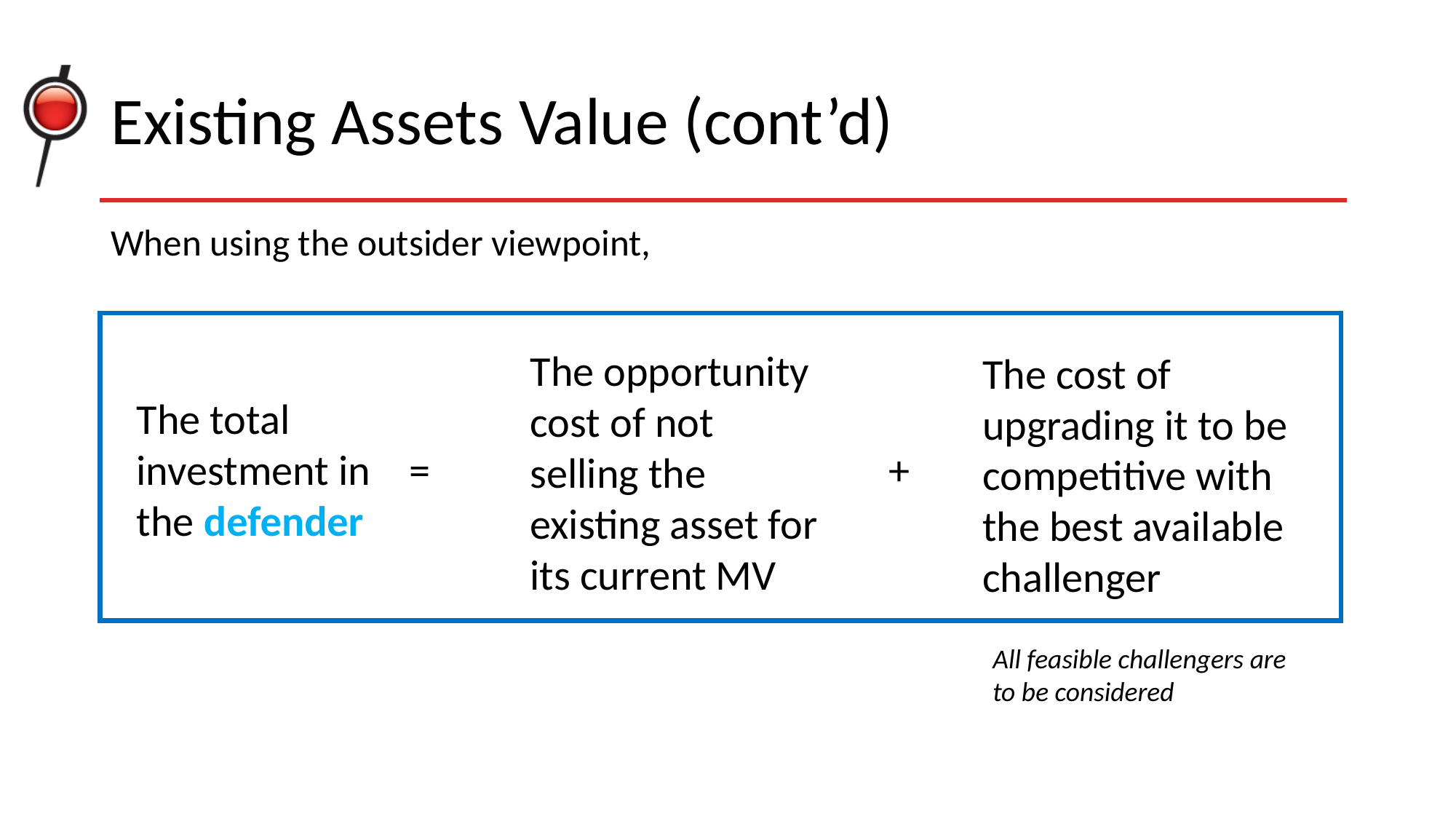

# Existing Assets Value (cont’d)
When using the outsider viewpoint,

The opportunity cost of not selling the existing asset for its current MV
The cost of upgrading it to be competitive with the best available challenger
The total investment in the defender
=
+
All feasible challengers are to be considered